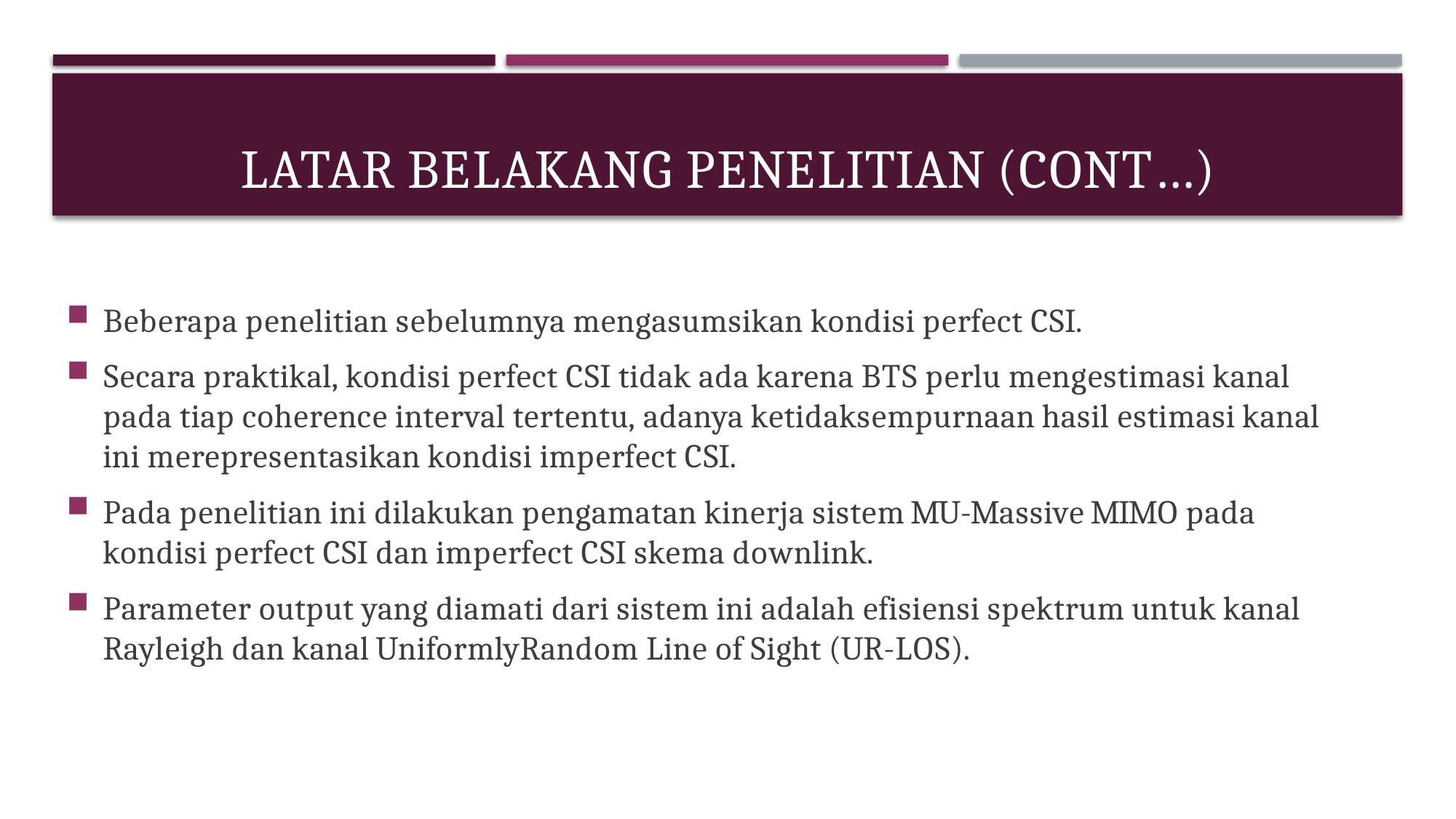

# latar BELAKANG PENELITIAN (cont…)

Beberapa penelitian sebelumnya mengasumsikan kondisi perfect CSI.
Secara praktikal, kondisi perfect CSI tidak ada karena BTS perlu mengestimasi kanal pada tiap coherence interval tertentu, adanya ketidaksempurnaan hasil estimasi kanal ini merepresentasikan kondisi imperfect CSI.
Pada penelitian ini dilakukan pengamatan kinerja sistem MU-Massive MIMO pada kondisi perfect CSI dan imperfect CSI skema downlink.
Parameter output yang diamati dari sistem ini adalah efisiensi spektrum untuk kanal Rayleigh dan kanal UniformlyRandom Line of Sight (UR-LOS).